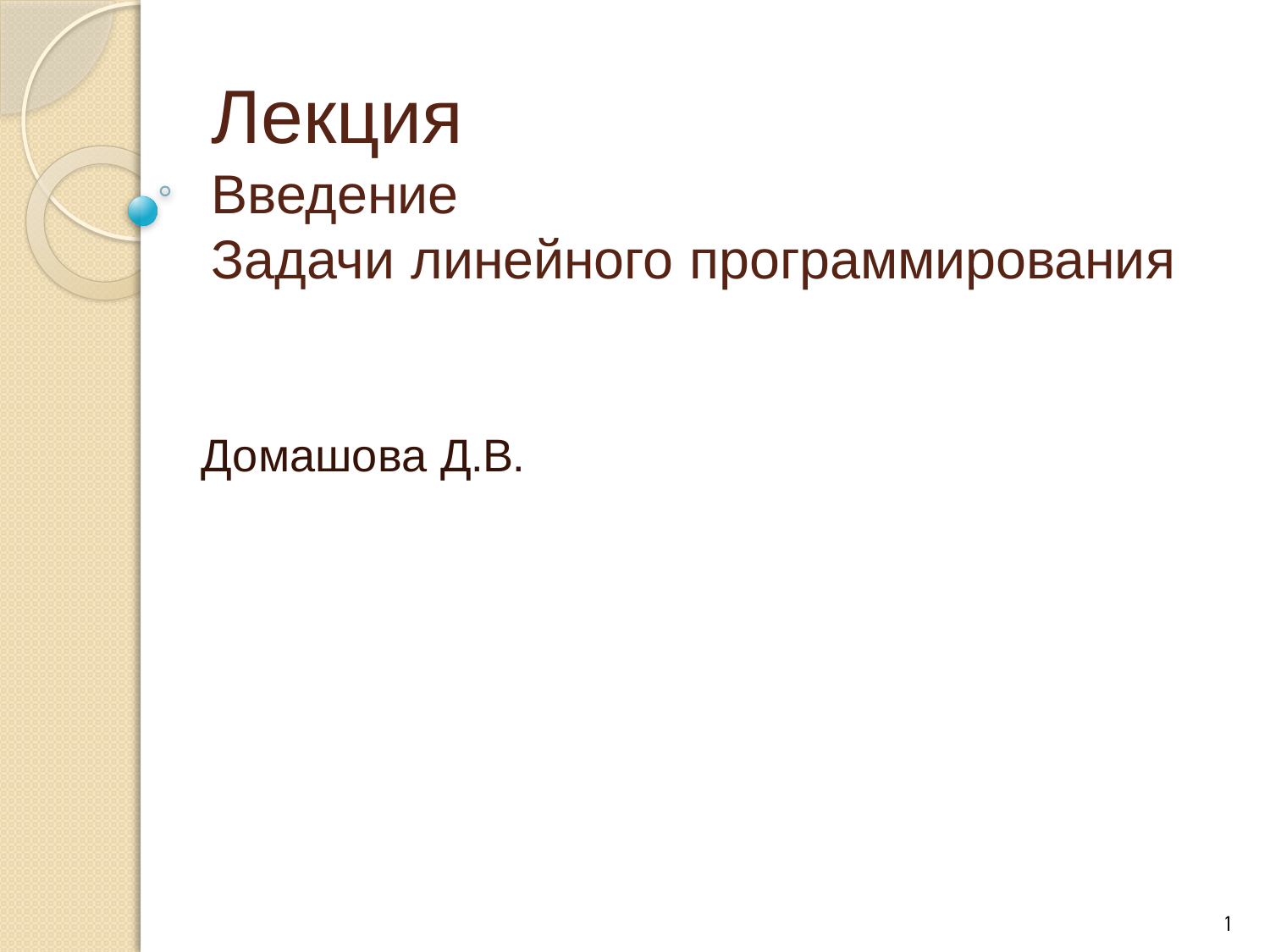

# Лекция Введение Задачи линейного программирования
Домашова Д.В.
1